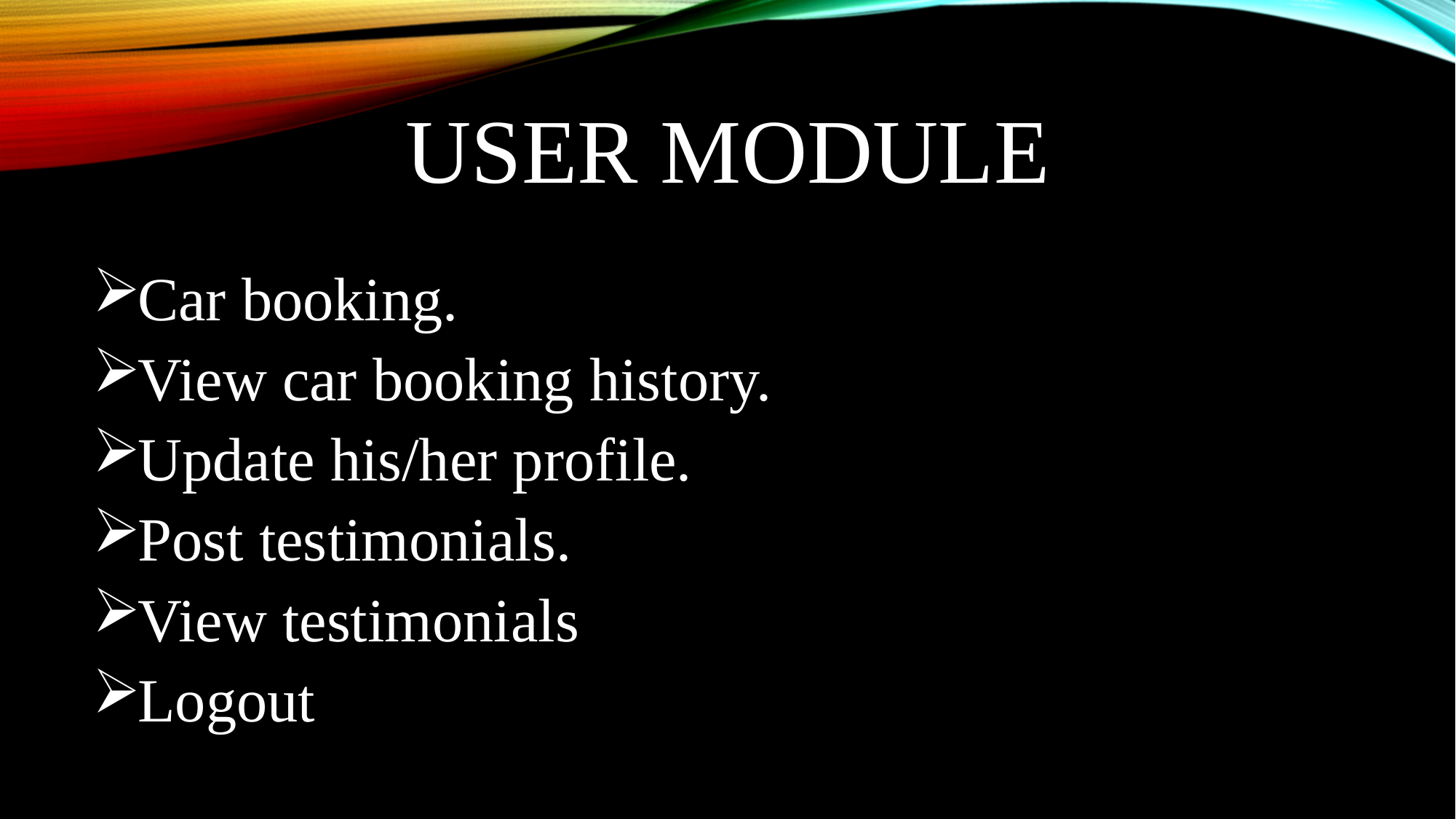

# User module
Car booking.
View car booking history.
Update his/her profile.
Post testimonials.
View testimonials
Logout